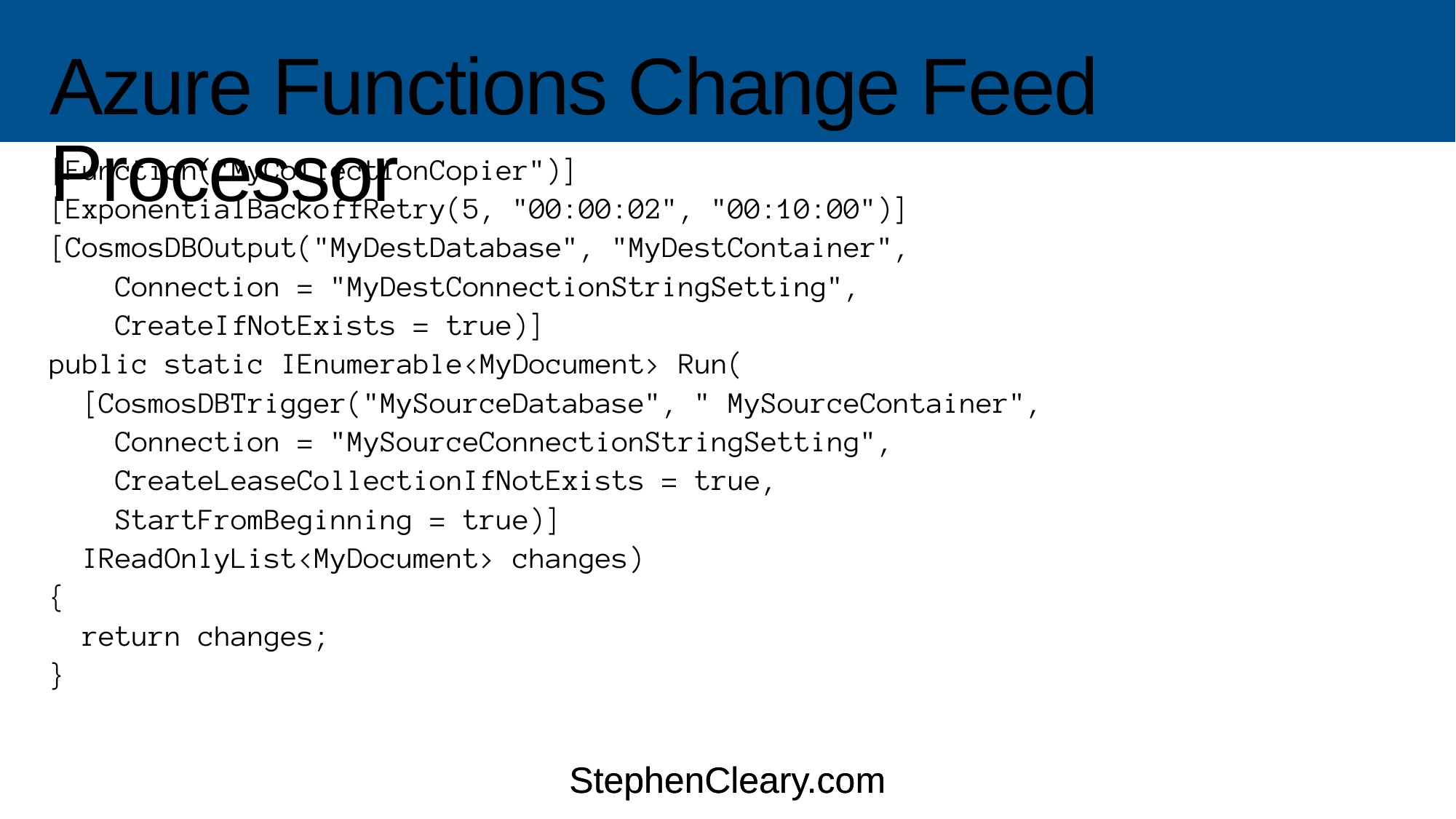

# Azure Functions Change Feed Processor
[Function("MyCollectionCopier")]
[ExponentialBackoffRetry(5, "00:00:02", "00:10:00")]
[CosmosDBOutput("MyDestDatabase", "MyDestContainer",
    Connection = "MyDestConnectionStringSetting",
    CreateIfNotExists = true)]
public static IEnumerable<MyDocument> Run(
  [CosmosDBTrigger("MySourceDatabase", " MySourceContainer",
    Connection = "MySourceConnectionStringSetting",
    CreateLeaseCollectionIfNotExists = true,
    StartFromBeginning = true)]
  IReadOnlyList<MyDocument> changes)
{
  return changes;
}